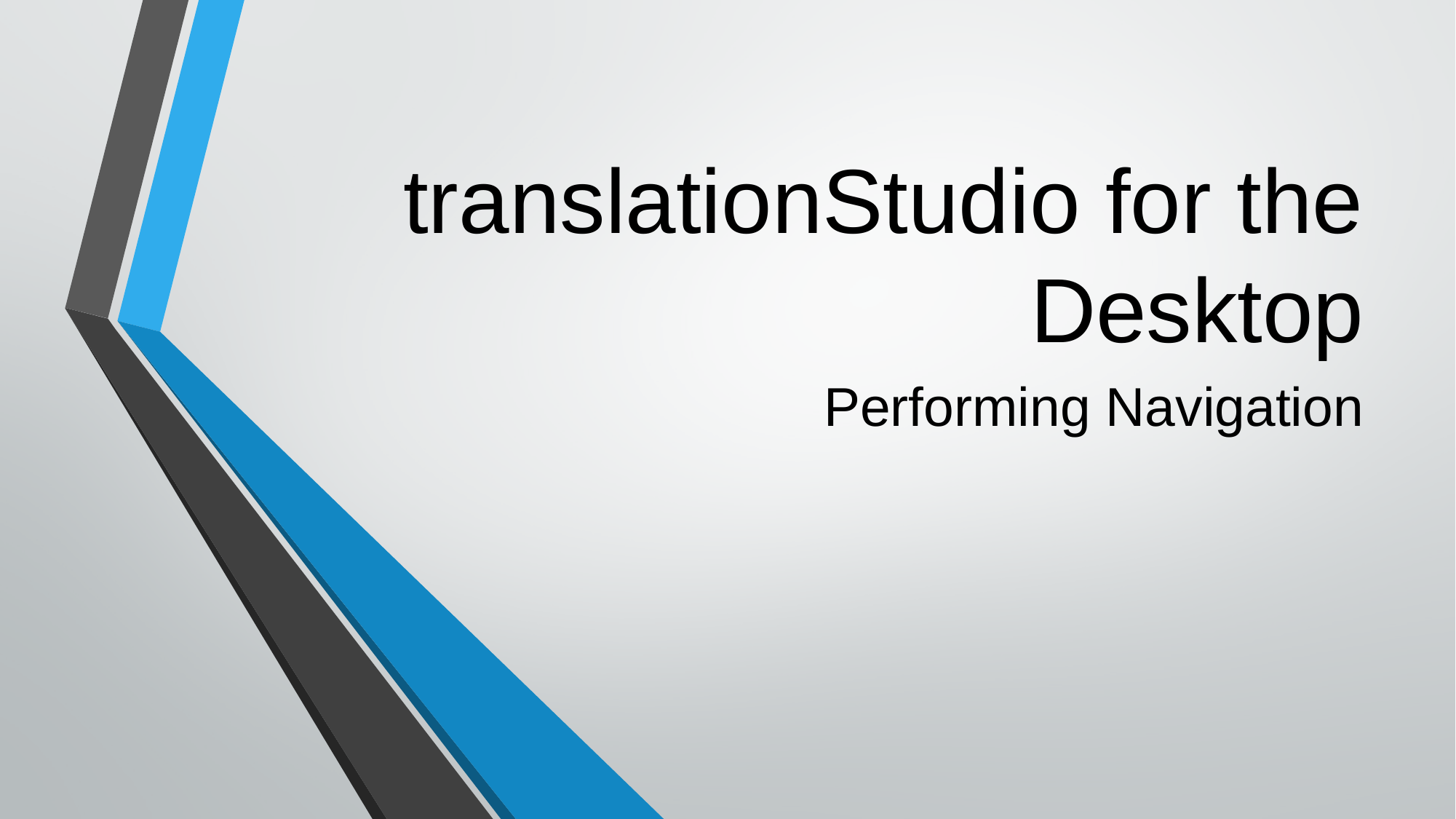

# translationStudio for the Desktop
Performing Navigation